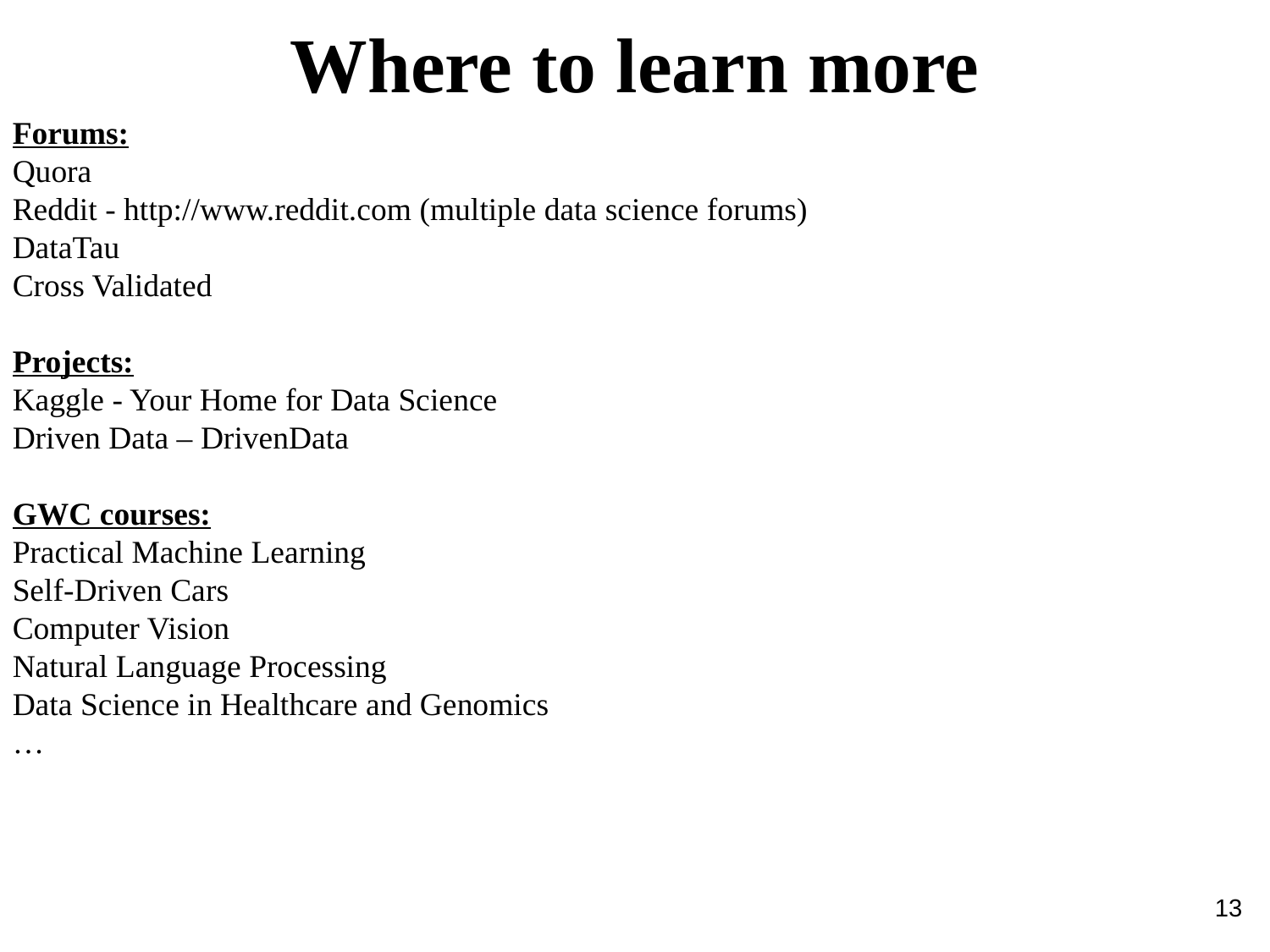

Where to learn more
Forums:
Quora
Reddit - http://www.reddit.com (multiple data science forums)
DataTau
Cross Validated

Projects:
Kaggle - Your Home for Data Science
Driven Data – DrivenData

GWC courses:
Practical Machine Learning
Self-Driven Cars
Computer Vision
Natural Language Processing
Data Science in Healthcare and Genomics
…
13